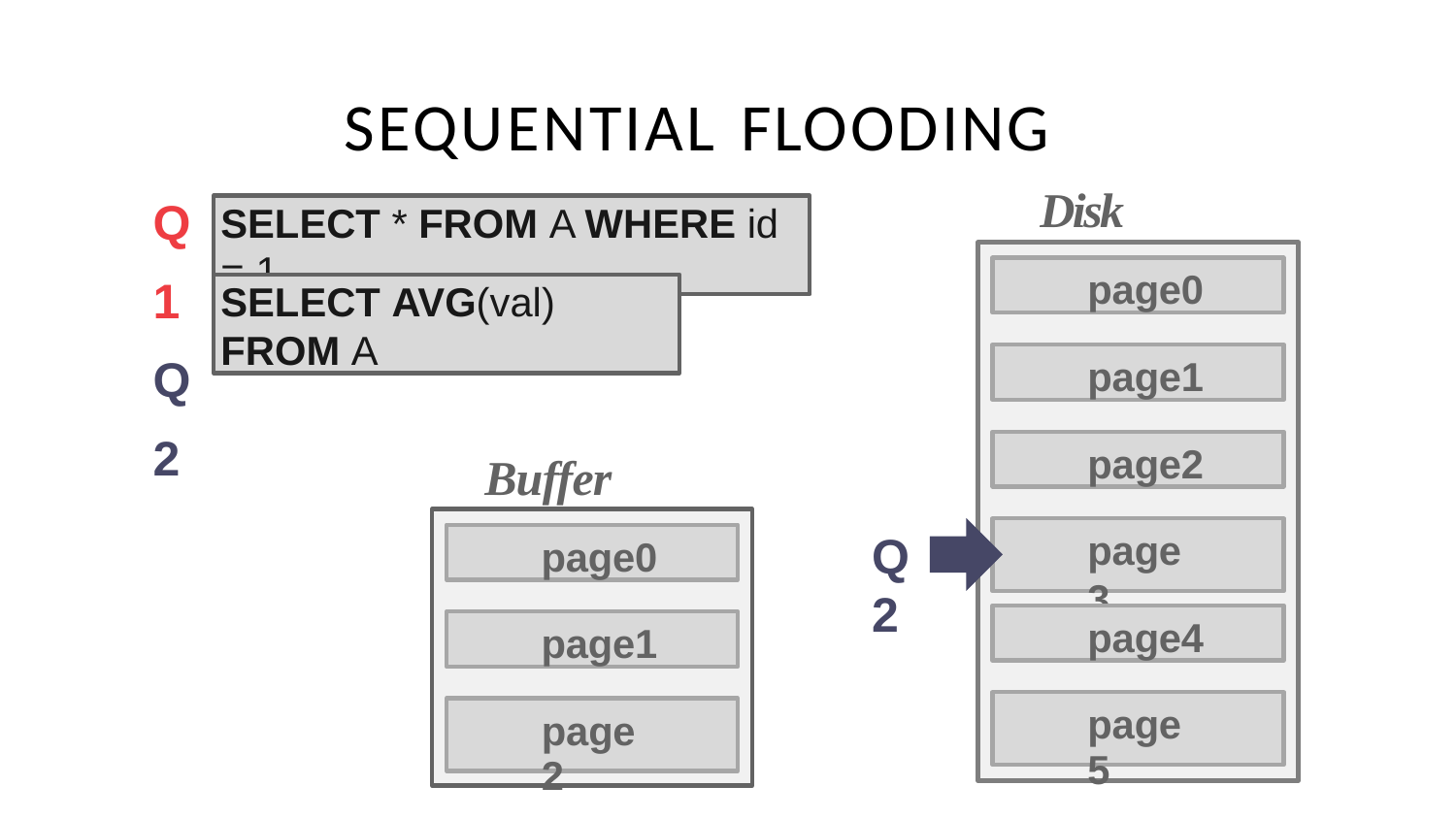

# SEQUENTIAL FLOODING
Q1 Q2
Disk Pages
SELECT * FROM A WHERE id = 1

page0
SELECT AVG(val) FROM A
page1
page2
Buffer Pool

Q2
page3
page0
page4
page1

page5
page2